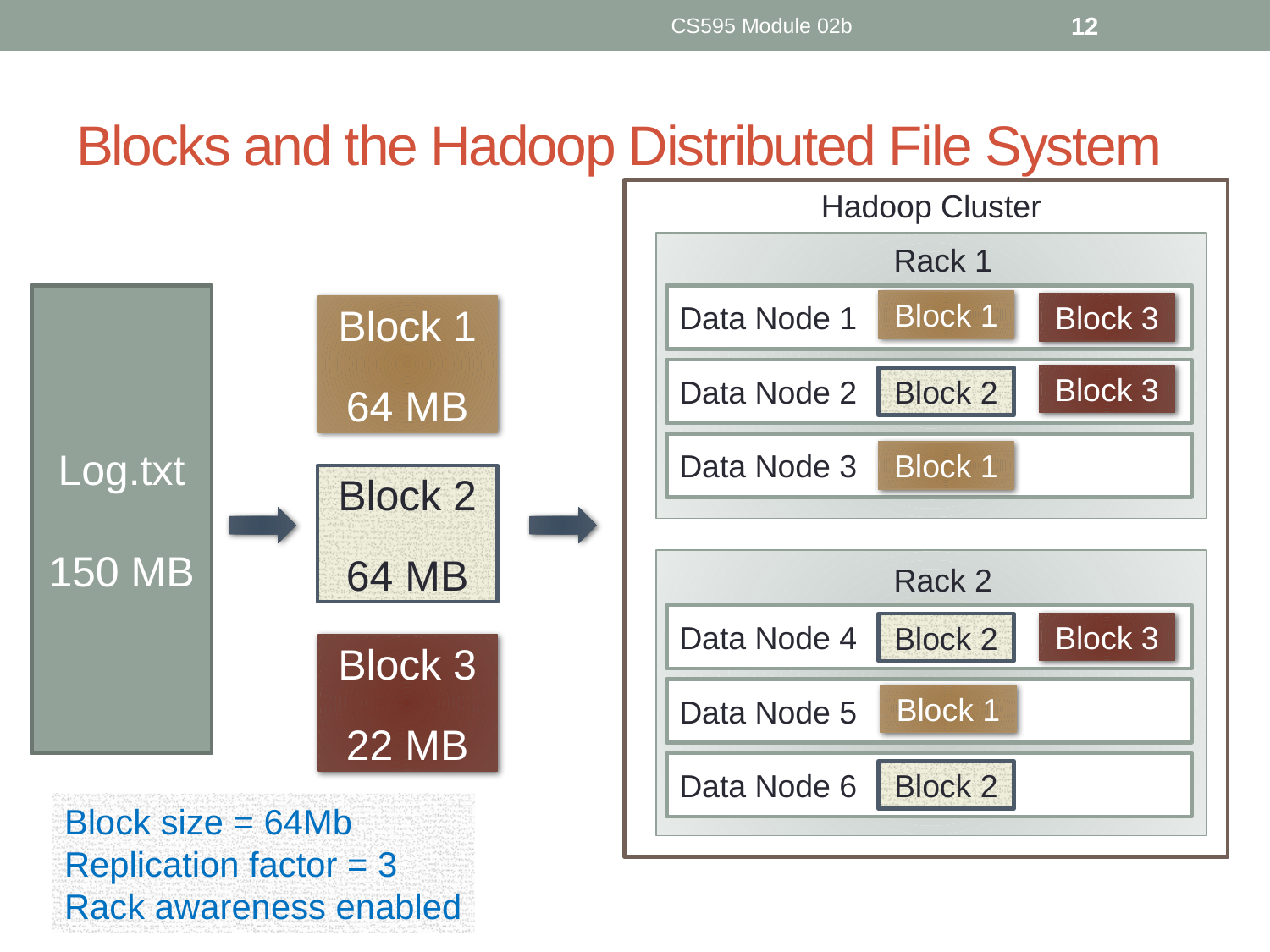

CS595 Module 02b
12
# Blocks and the Hadoop Distributed File System

Hadoop Cluster

Rack 1
Log.txt

150 MB
Data Node 1
Block 1
Block 3
Block 1

64 MB
Data Node 2
Block 3
Block 2
Data Node 3
Block 1
Block 2

64 MB

Rack 2
Data Node 4
Block 3
Block 2
Block 3

22 MB
Data Node 5
Block 1
Data Node 6
Block 2
Block size = 64Mb
Replication factor = 3
Rack awareness enabled